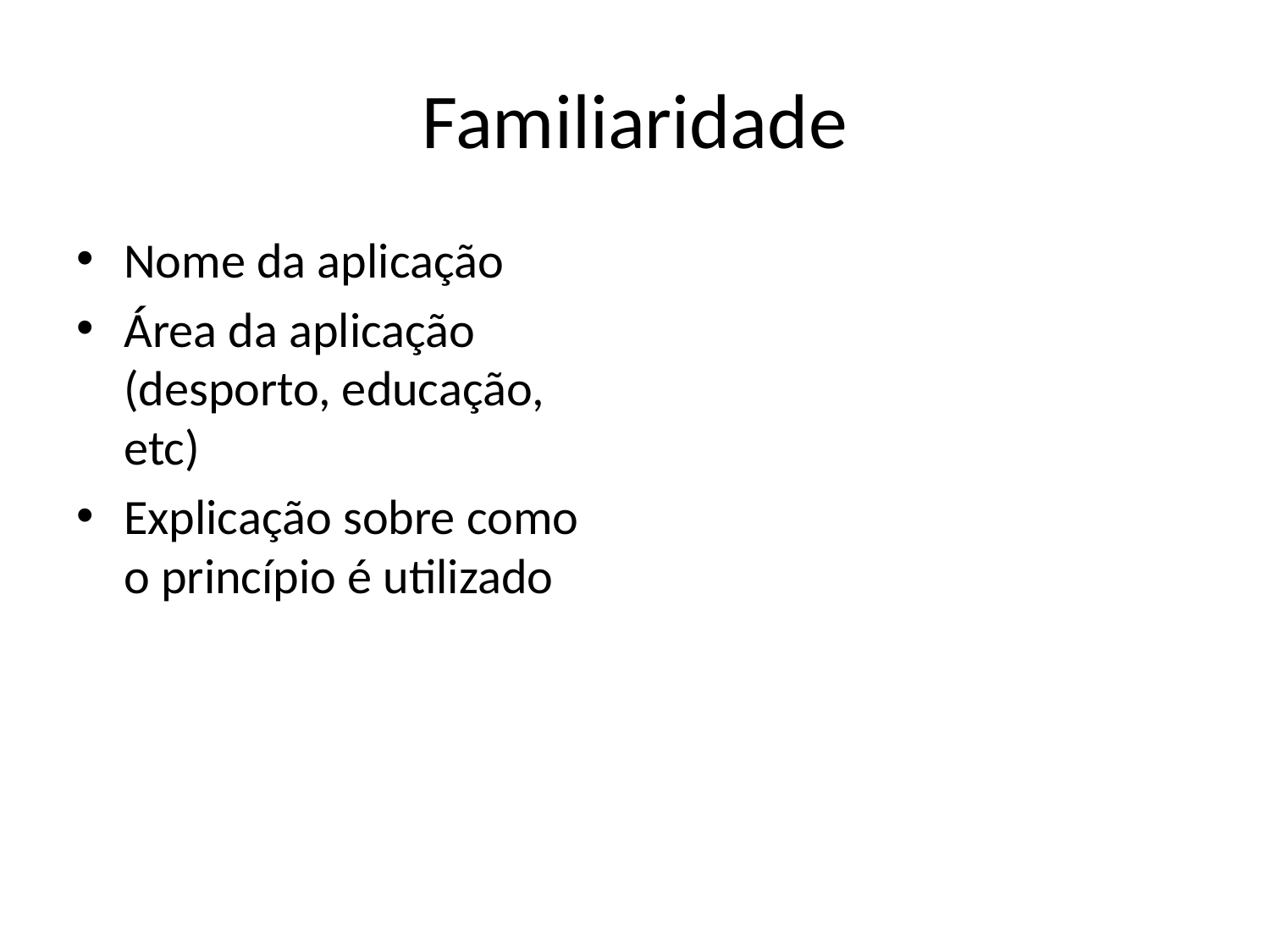

# Familiaridade
Nome da aplicação
Área da aplicação (desporto, educação, etc)
Explicação sobre como o princípio é utilizado